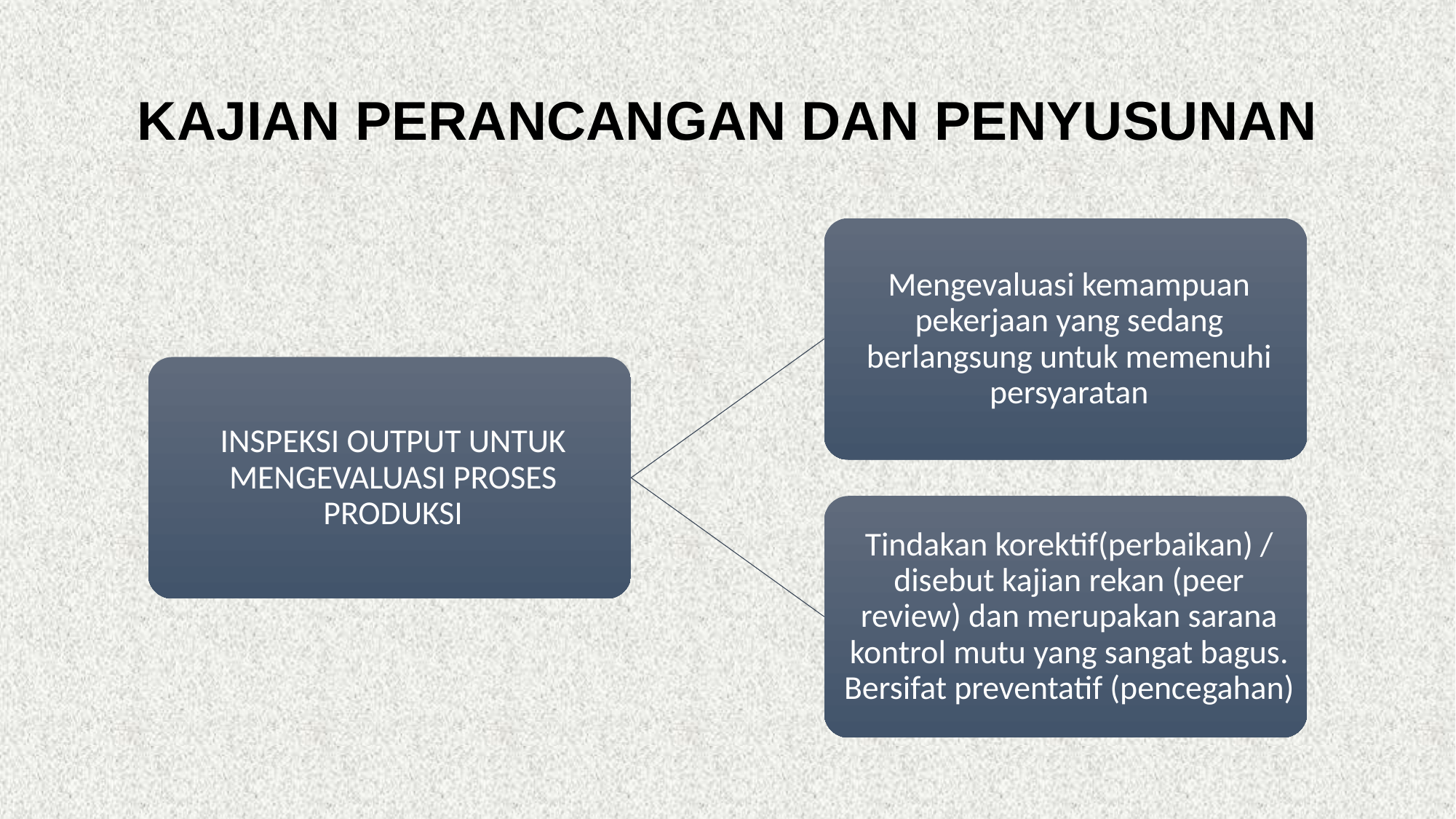

# KAJIAN PERANCANGAN DAN PENYUSUNAN
INSPEKSI OUTPUT UNTUK MENGEVALUASI PROSES PRODUKSI

Mengevaluasi kemampuan pekerjaan yang sedang berlangsung untuk memenuhi persyaratan

Tindakan korektif(perbaikan) / disebut kajian rekan (peer review) dan merupakan sarana kontrol mutu yang sangat bagus.
Bersifat preventatif (pencegahan)